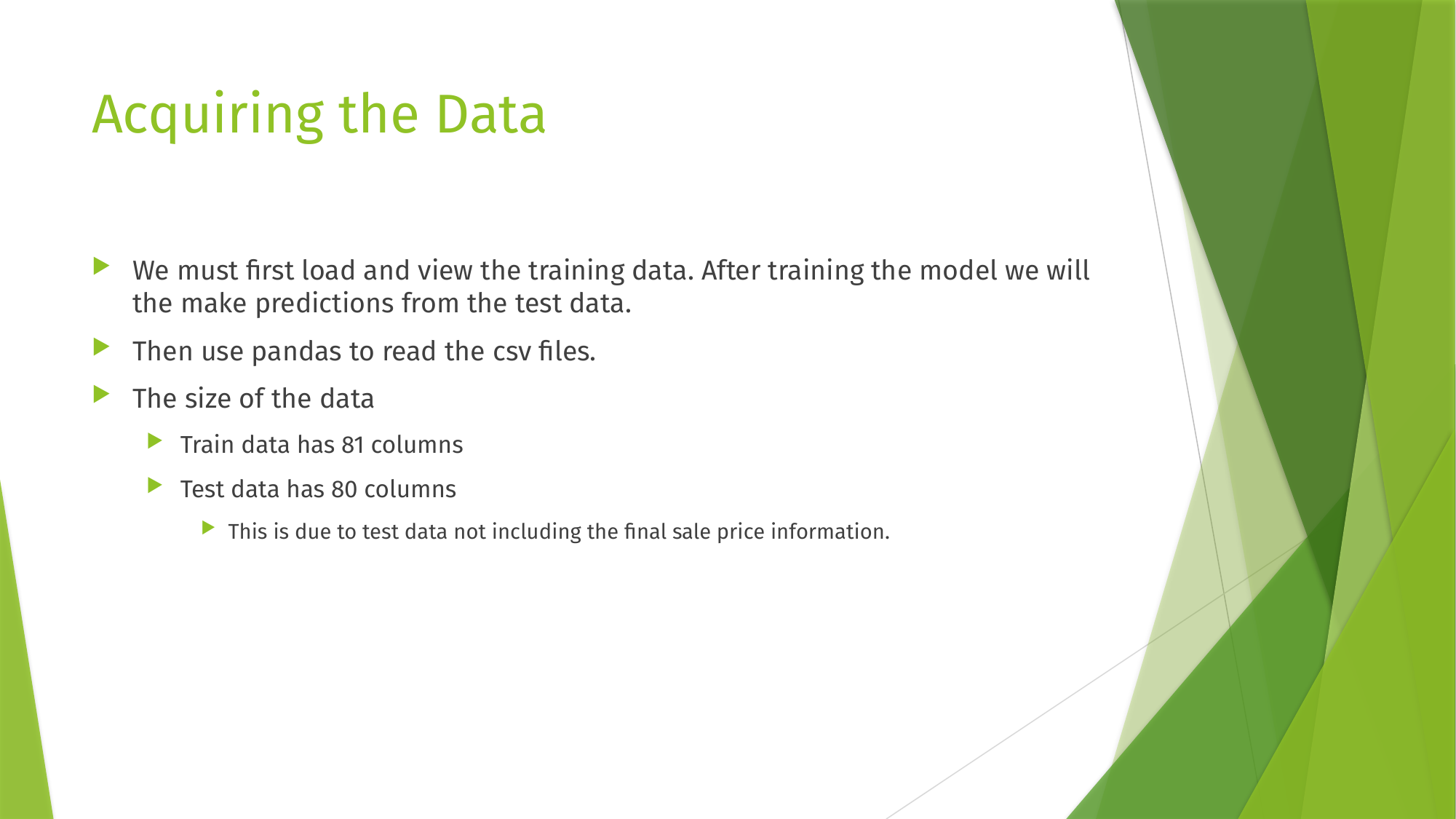

# Acquiring the Data
We must first load and view the training data. After training the model we will the make predictions from the test data.
Then use pandas to read the csv files.
The size of the data
Train data has 81 columns
Test data has 80 columns
This is due to test data not including the final sale price information.